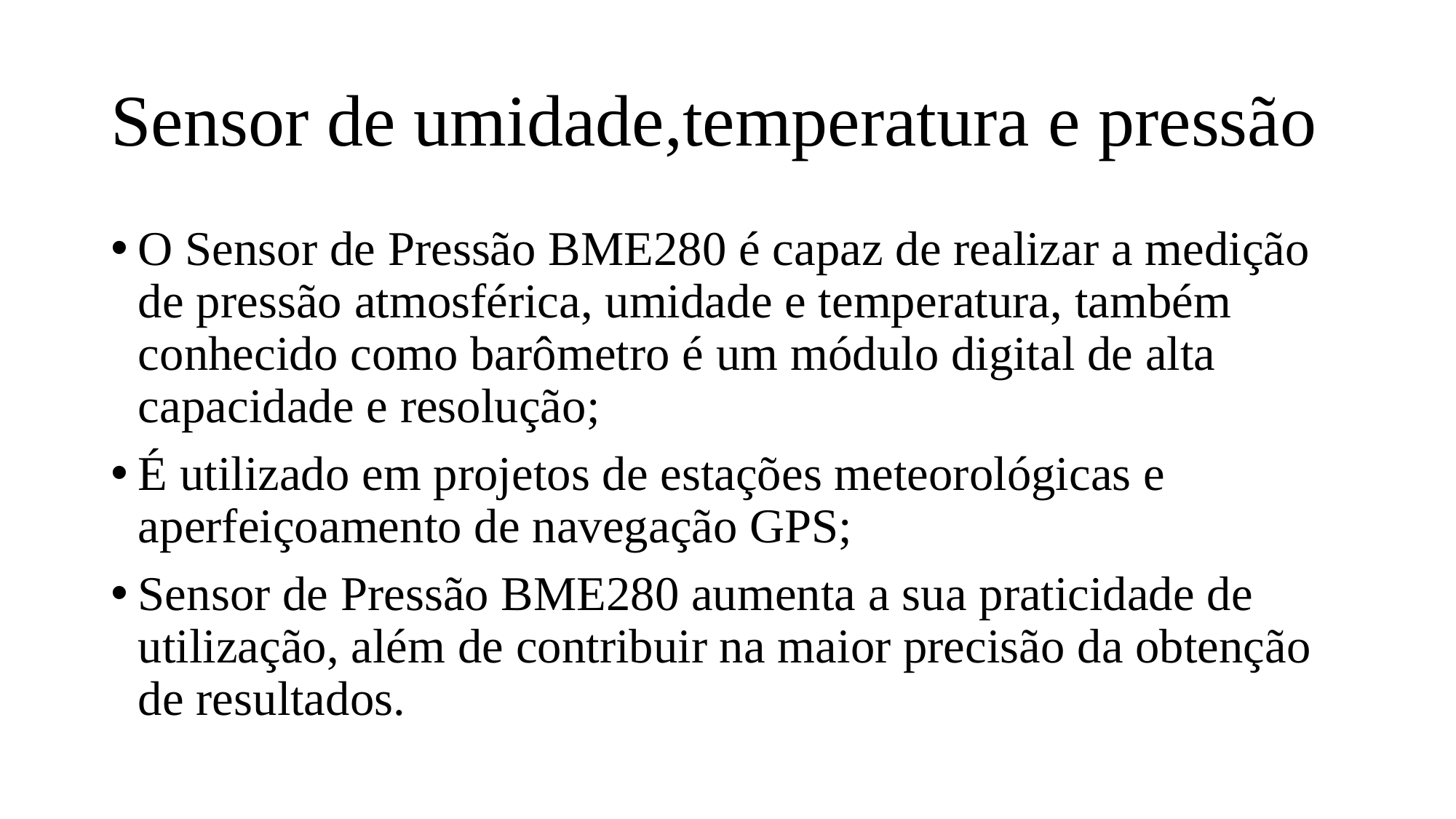

# Sensor de umidade,temperatura e pressão
O Sensor de Pressão BME280 é capaz de realizar a medição de pressão atmosférica, umidade e temperatura, também conhecido como barômetro é um módulo digital de alta capacidade e resolução;
É utilizado em projetos de estações meteorológicas e aperfeiçoamento de navegação GPS;
Sensor de Pressão BME280 aumenta a sua praticidade de utilização, além de contribuir na maior precisão da obtenção de resultados.